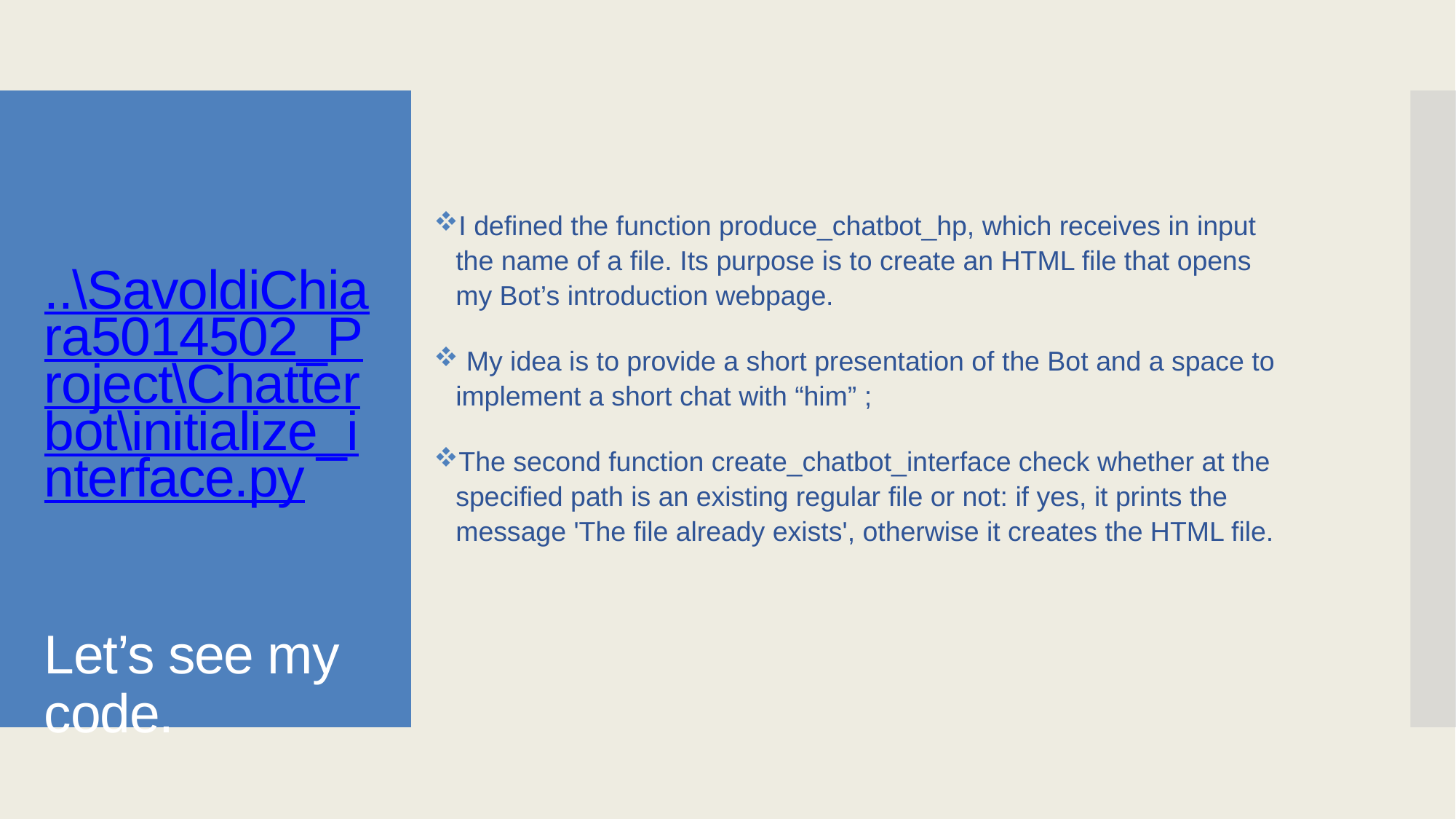

I defined the function produce_chatbot_hp, which receives in input the name of a file. Its purpose is to create an HTML file that opens my Bot’s introduction webpage.
 My idea is to provide a short presentation of the Bot and a space to implement a short chat with “him” ;
The second function create_chatbot_interface check whether at the specified path is an existing regular file or not: if yes, it prints the message 'The file already exists', otherwise it creates the HTML file.

# ..\SavoldiChiara5014502_Project\Chatterbot\initialize_interface.py Let’s see my code.